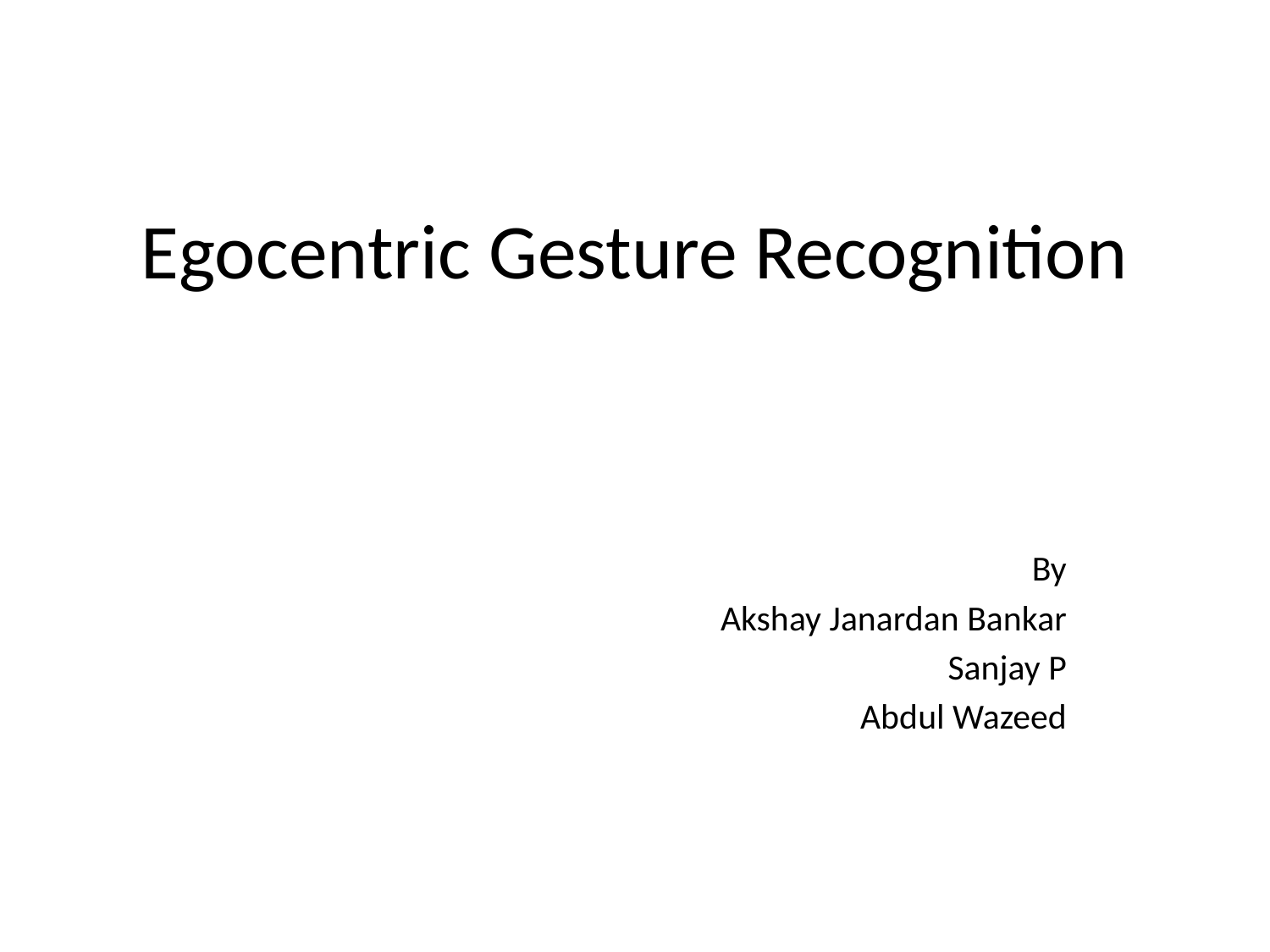

# Egocentric Gesture Recognition
By
Akshay Janardan Bankar
Sanjay P
Abdul Wazeed